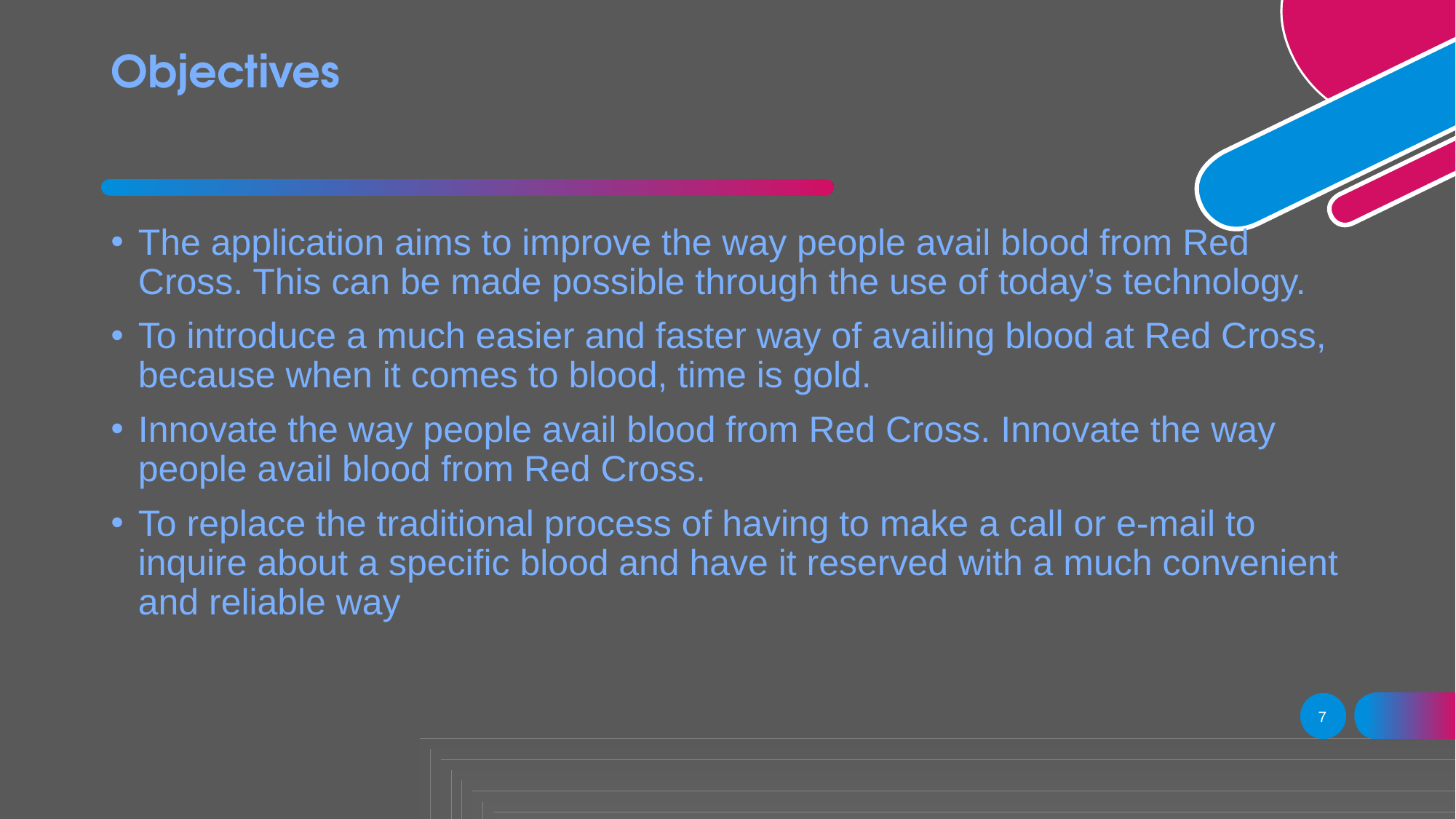

# Objectives
The application aims to improve the way people avail blood from Red Cross. This can be made possible through the use of today’s technology.
To introduce a much easier and faster way of availing blood at Red Cross, because when it comes to blood, time is gold.
Innovate the way people avail blood from Red Cross. Innovate the way people avail blood from Red Cross.
To replace the traditional process of having to make a call or e-mail to inquire about a specific blood and have it reserved with a much convenient and reliable way
7